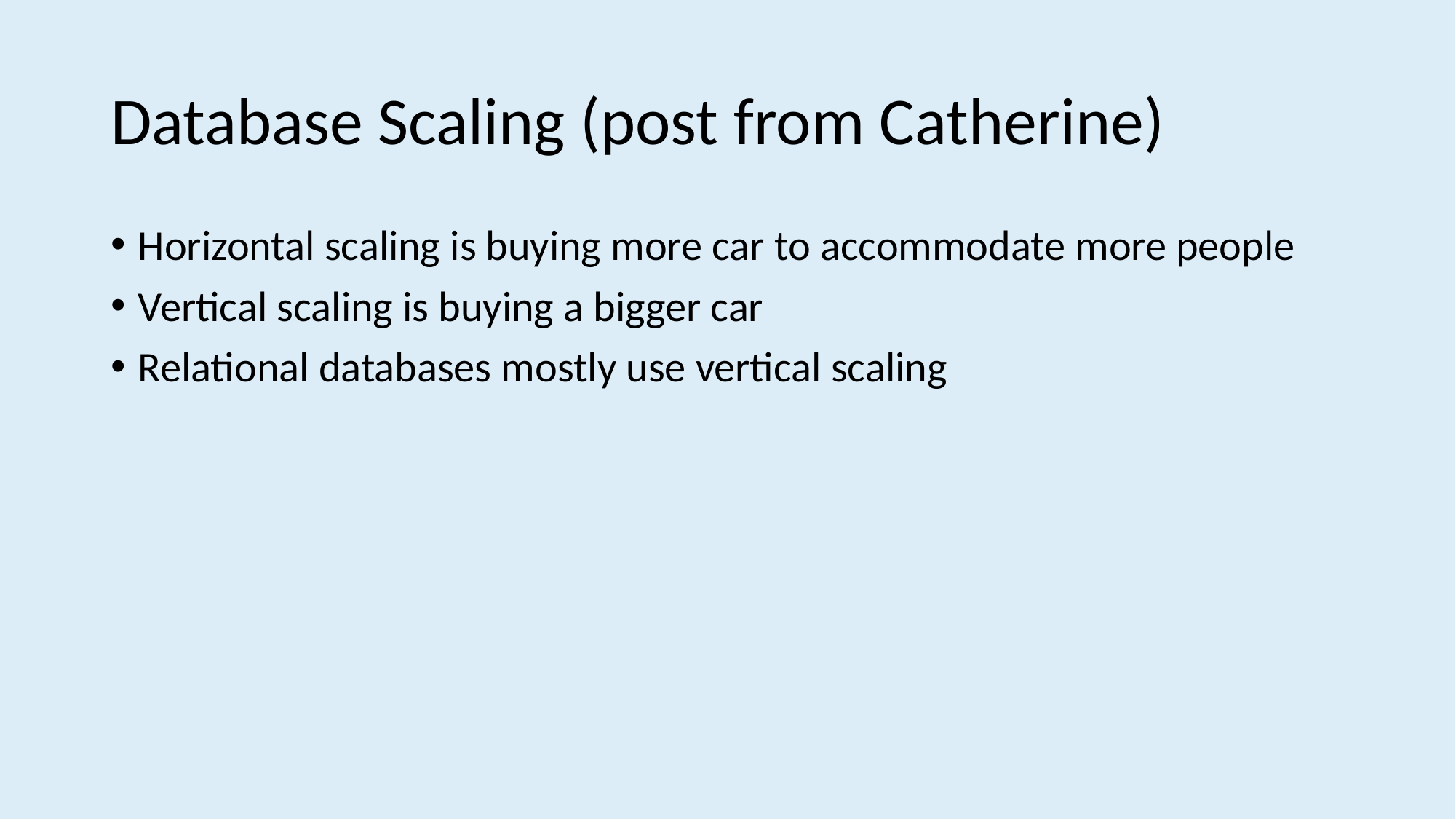

# Database Scaling (post from Catherine)
Horizontal scaling is buying more car to accommodate more people
Vertical scaling is buying a bigger car
Relational databases mostly use vertical scaling